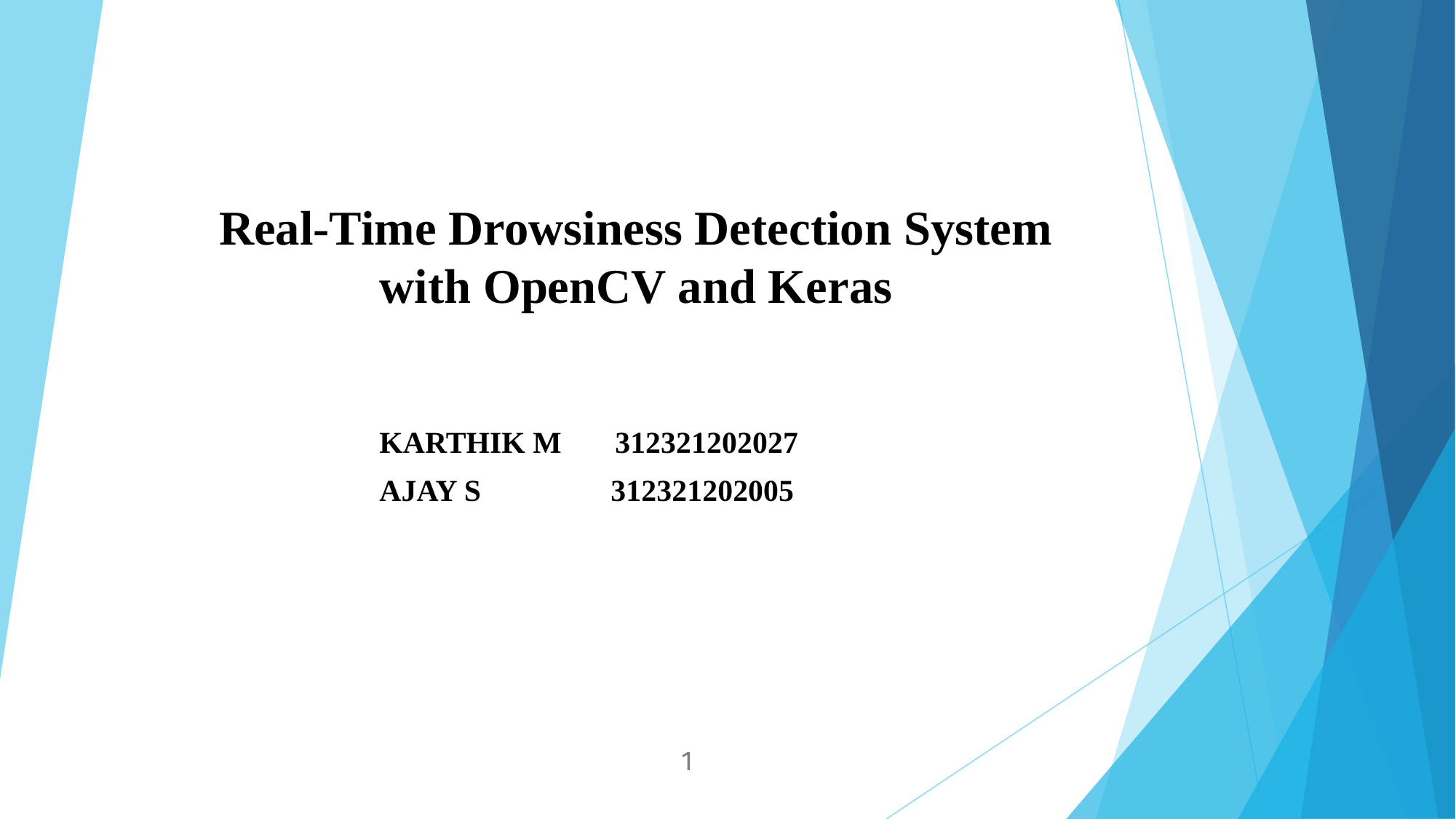

# Real-Time Drowsiness Detection System with OpenCV and Keras
               KARTHIK M       312321202027
               AJAY S                 312321202005

1